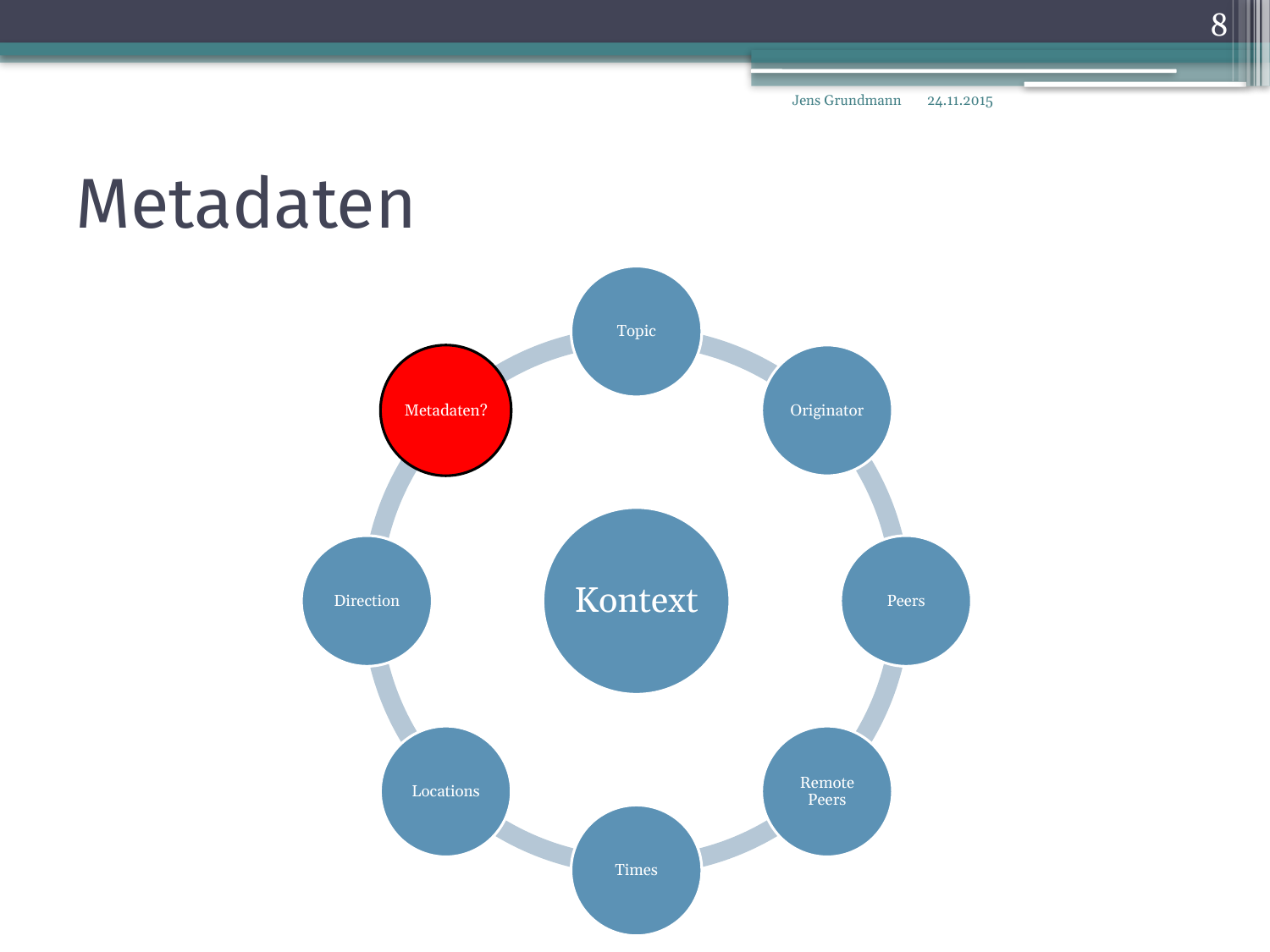

8
Jens Grundmann
24.11.2015
# Metadaten
Kontext
Topic
Originator
Peers
Remote Peers
Times
Locations
Direction
Metadaten?